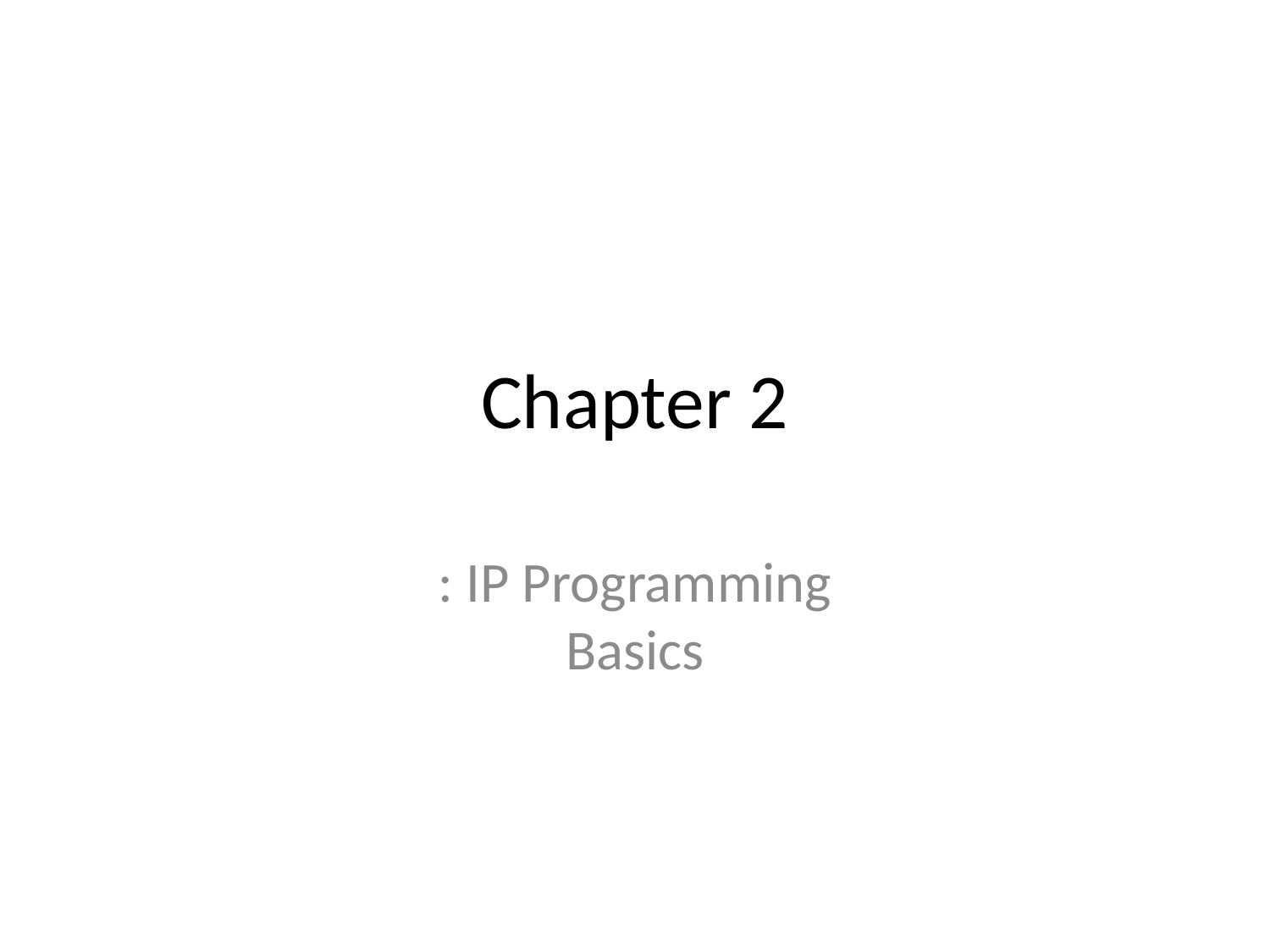

# Chapter 2
: IP Programming
Basics